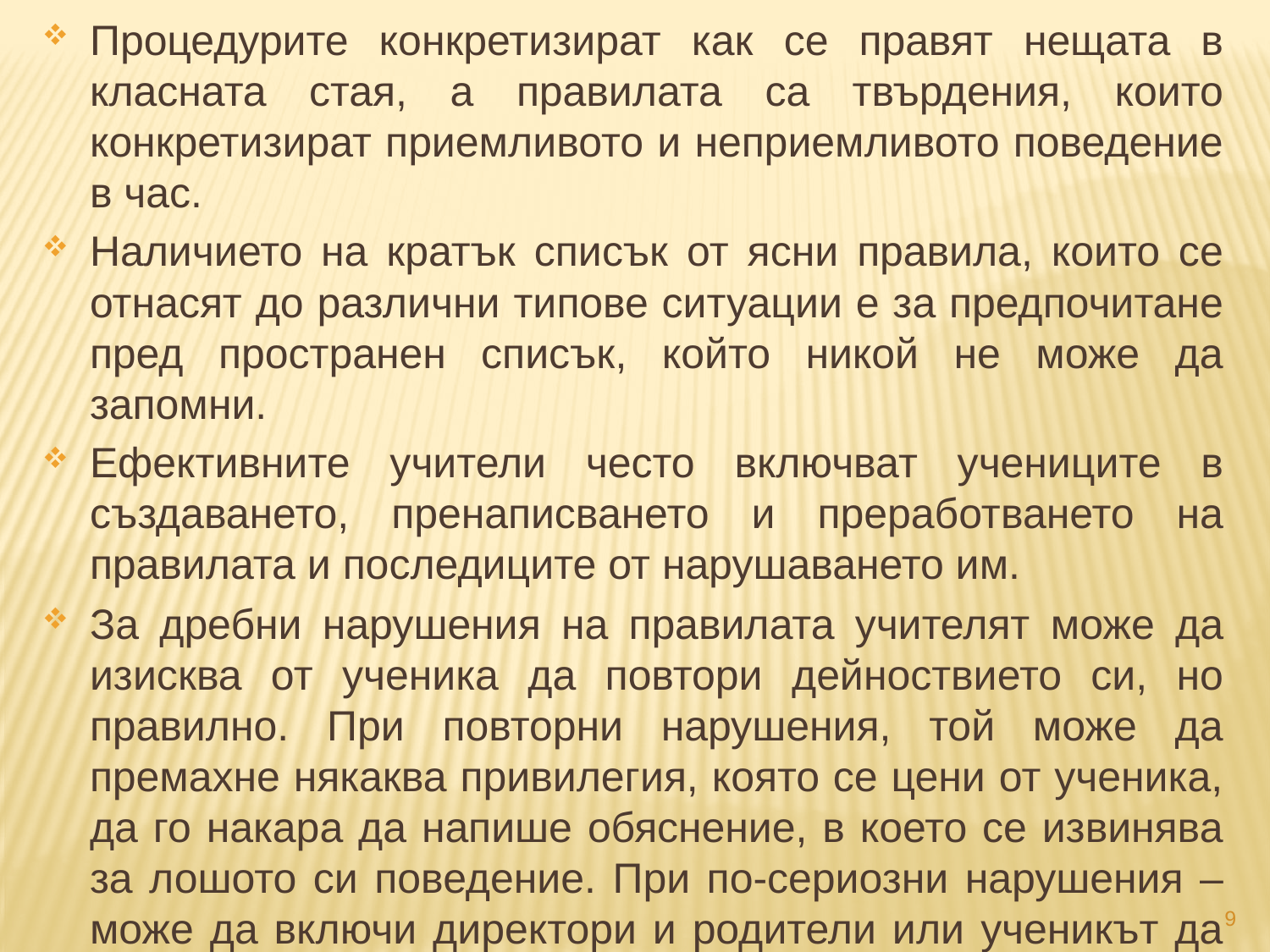

Процедурите конкретизират как се правят нещата в класната стая, а правилата са твърдения, които конкретизират приемливото и неприемливото поведение в час.
Наличието на кратък списък от ясни правила, които се отнасят до различни типове ситуации е за предпочитане пред пространен списък, който никой не може да запомни.
Ефективните учители често включват учениците в създаването, пренаписването и преработването на правилата и последиците от нарушаването им.
За дребни нарушения на правилата учителят може да изисква от ученика да повтори дейноствието си, но правилно. При повторни нарушения, той може да премахне някаква привилегия, която се цени от ученика, да го накара да напише обяснение, в което се извинява за лошото си поведение. При по-сериозни нарушения – може да включи директори и родители или ученикът да бъде изключен от училище.

9